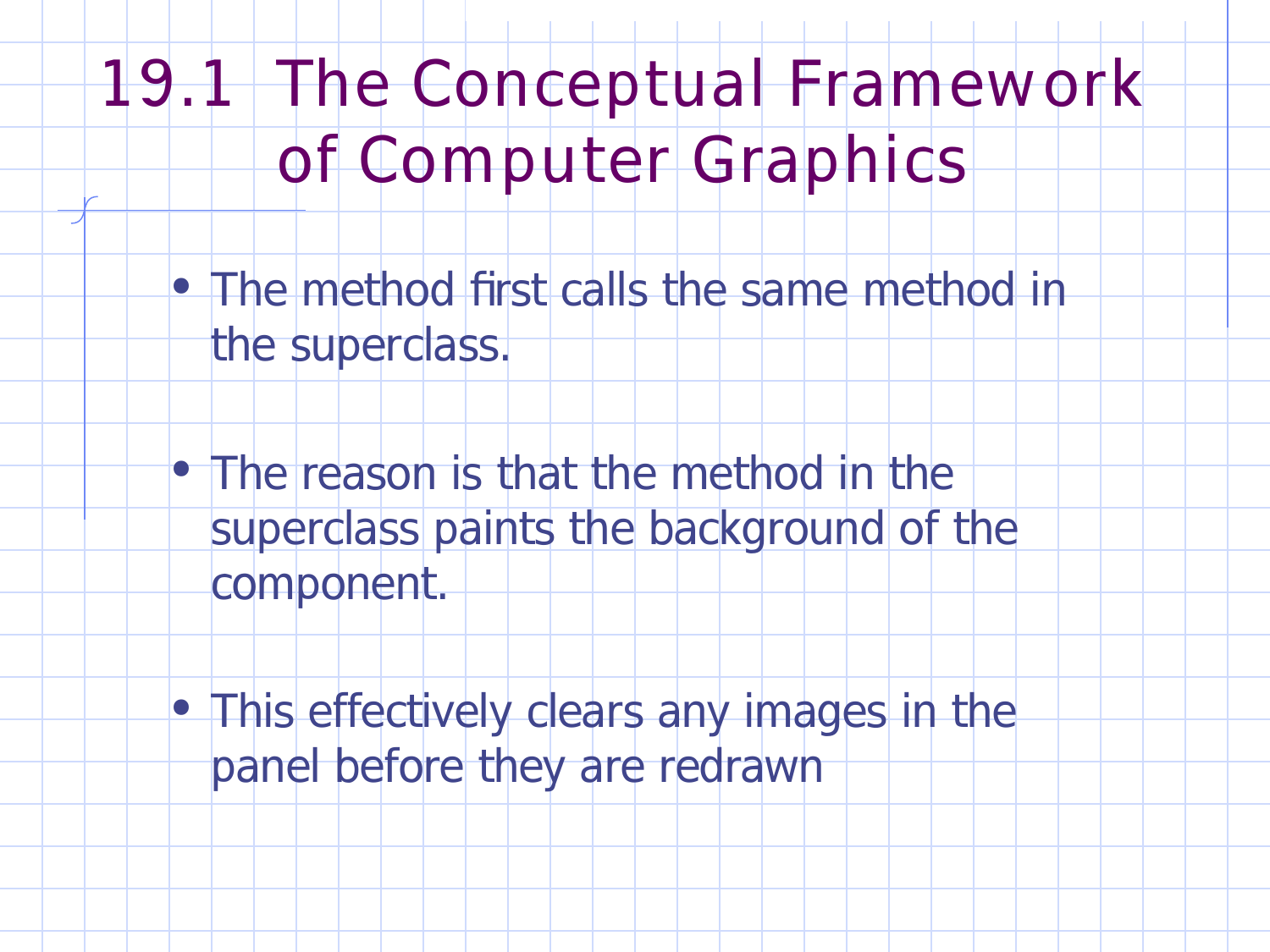

# 19.1  The Conceptual Framework of Computer Graphics
The method first calls the same method in the superclass.

The reason is that the method in the superclass paints the background of the component.

This effectively clears any images in the panel before they are redrawn